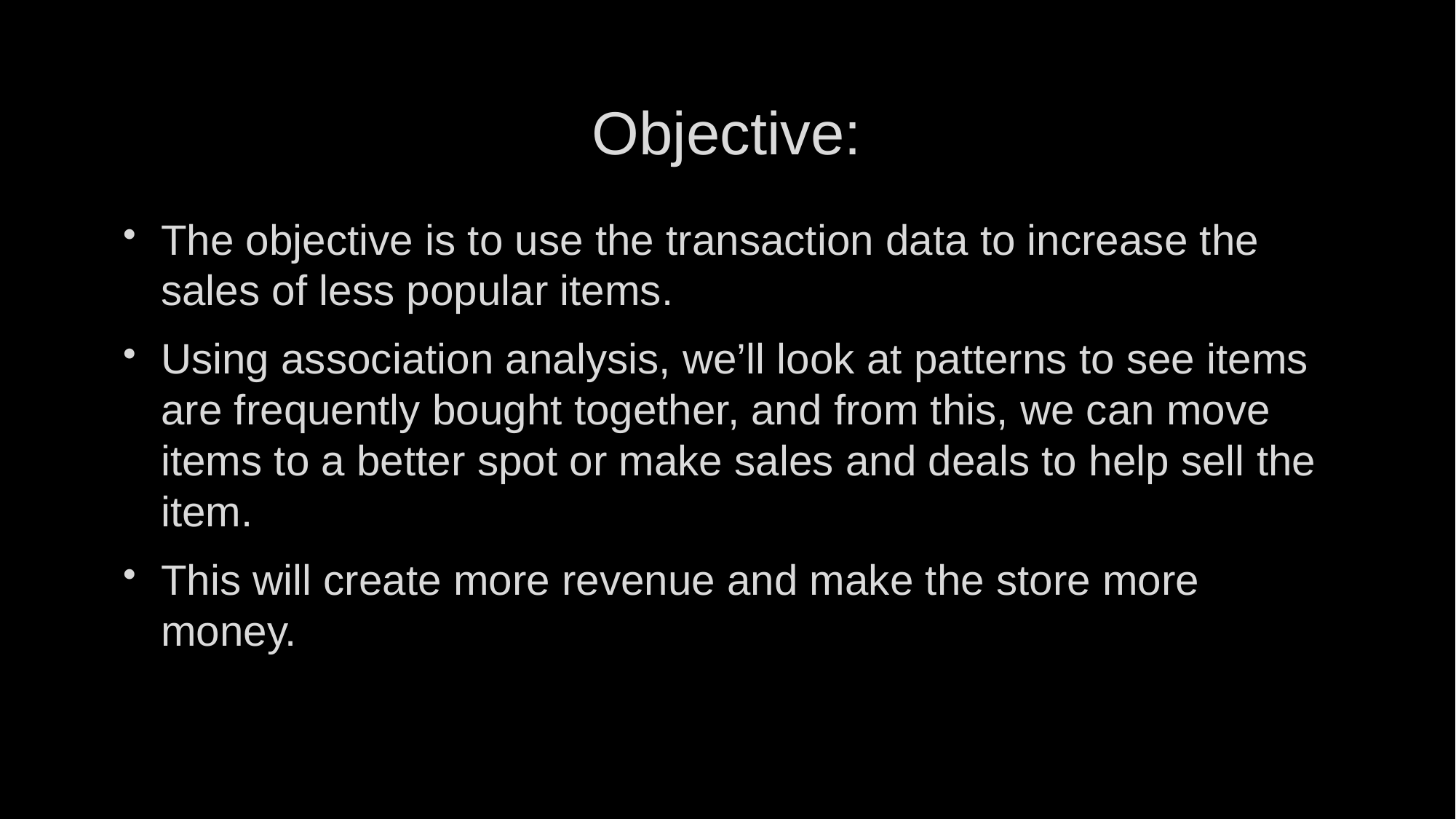

# Objective:
The objective is to use the transaction data to increase the sales of less popular items.
Using association analysis, we’ll look at patterns to see items are frequently bought together, and from this, we can move items to a better spot or make sales and deals to help sell the item.
This will create more revenue and make the store more money.